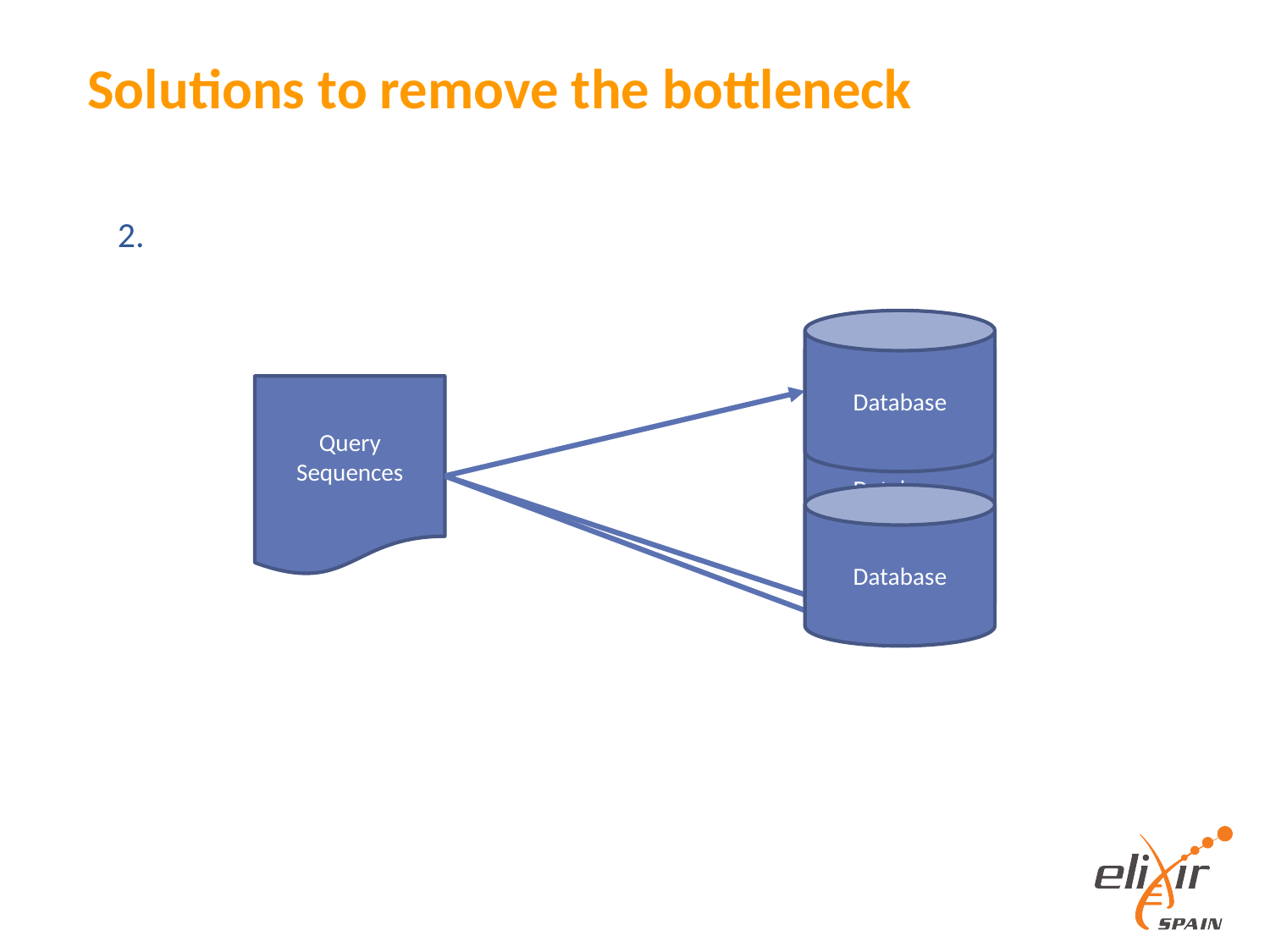

# Solutions to remove the bottleneck
2.
Database
Database
Query
Sequences
Database